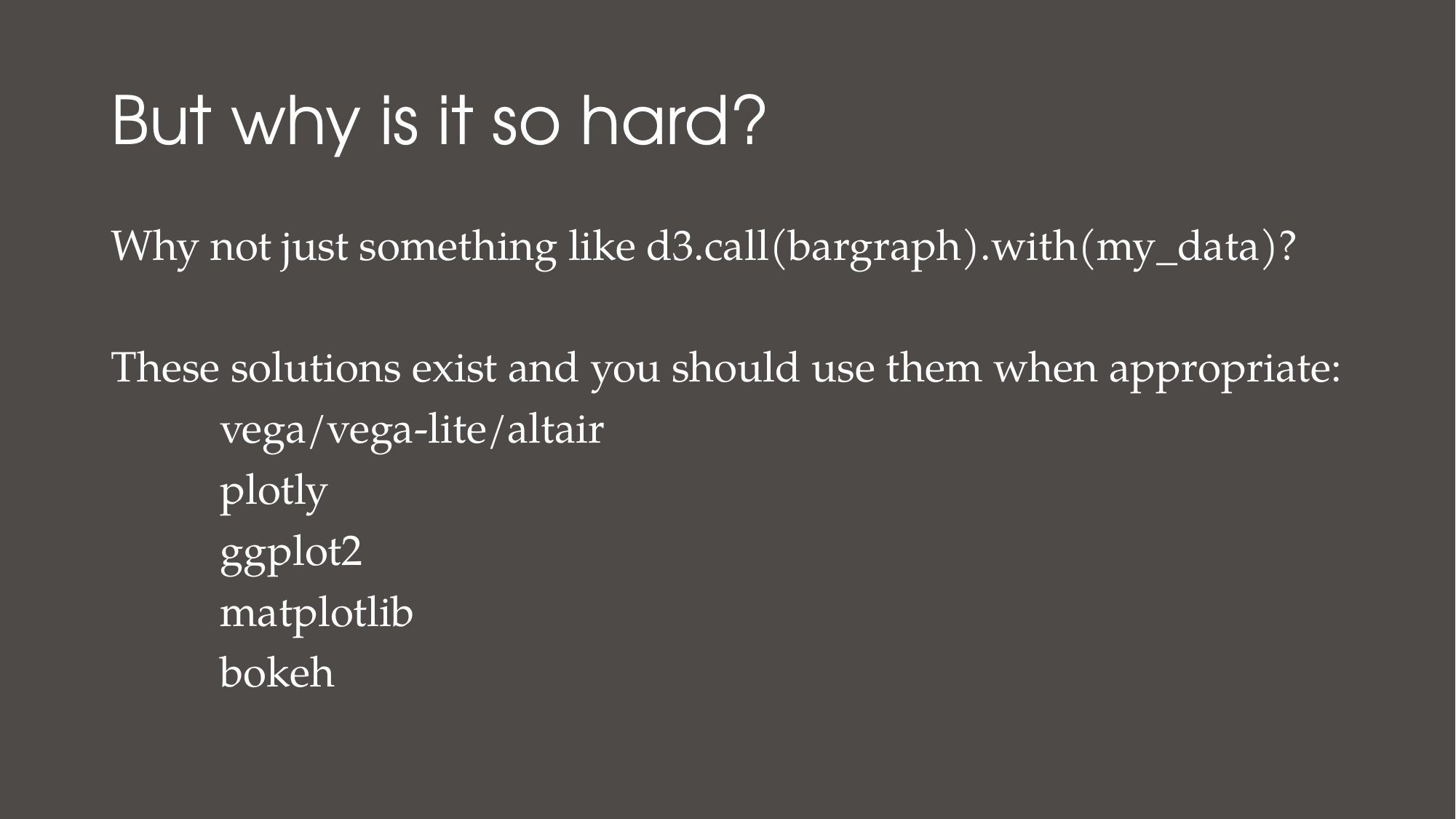

# But why is it so hard?
Why not just something like d3.call(bargraph).with(my_data)?

These solutions exist and you should use them when appropriate:
	vega/vega-lite/altair
	plotly
	ggplot2
	matplotlib
	bokeh